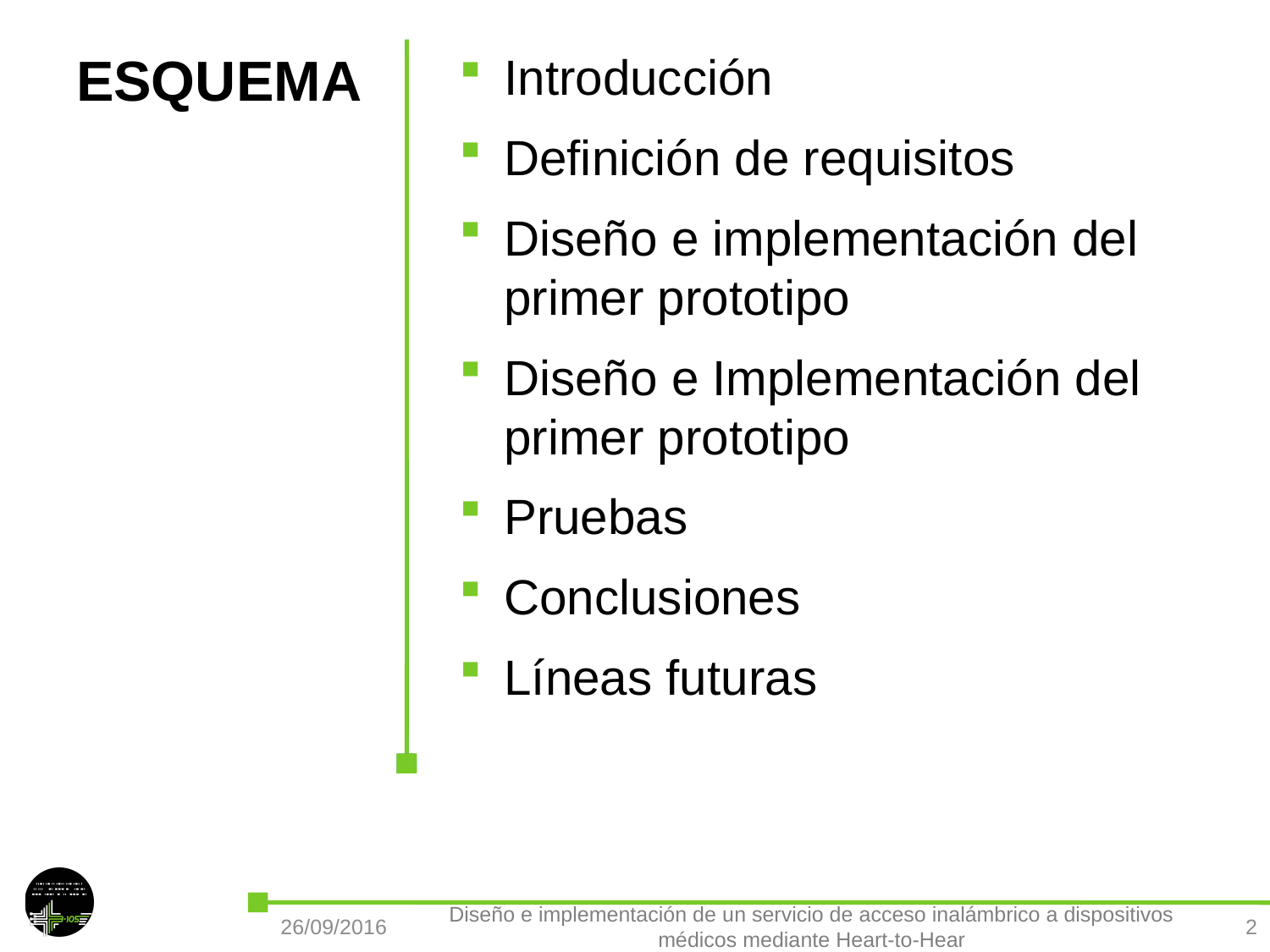

# ESQUEMA
Introducción
Definición de requisitos
Diseño e implementación del primer prototipo
Diseño e Implementación del primer prototipo
Pruebas
Conclusiones
Líneas futuras

26/09/2016
Diseño e implementación de un servicio de acceso inalámbrico a dispositivos médicos mediante Heart-to-Hear
2